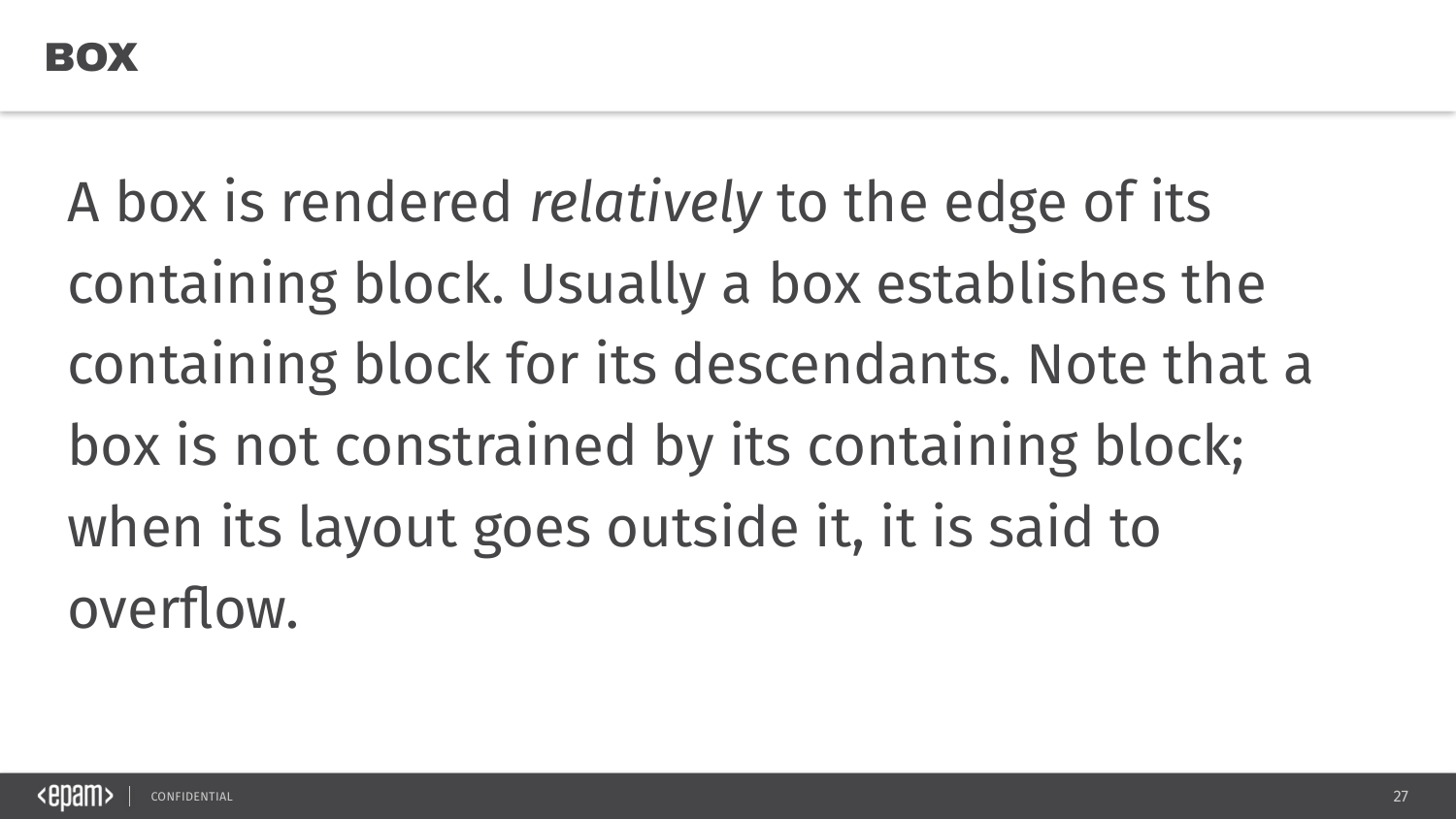

BOX
A box is rendered relatively to the edge of its containing block. Usually a box establishes the containing block for its descendants. Note that a box is not constrained by its containing block; when its layout goes outside it, it is said to overflow.